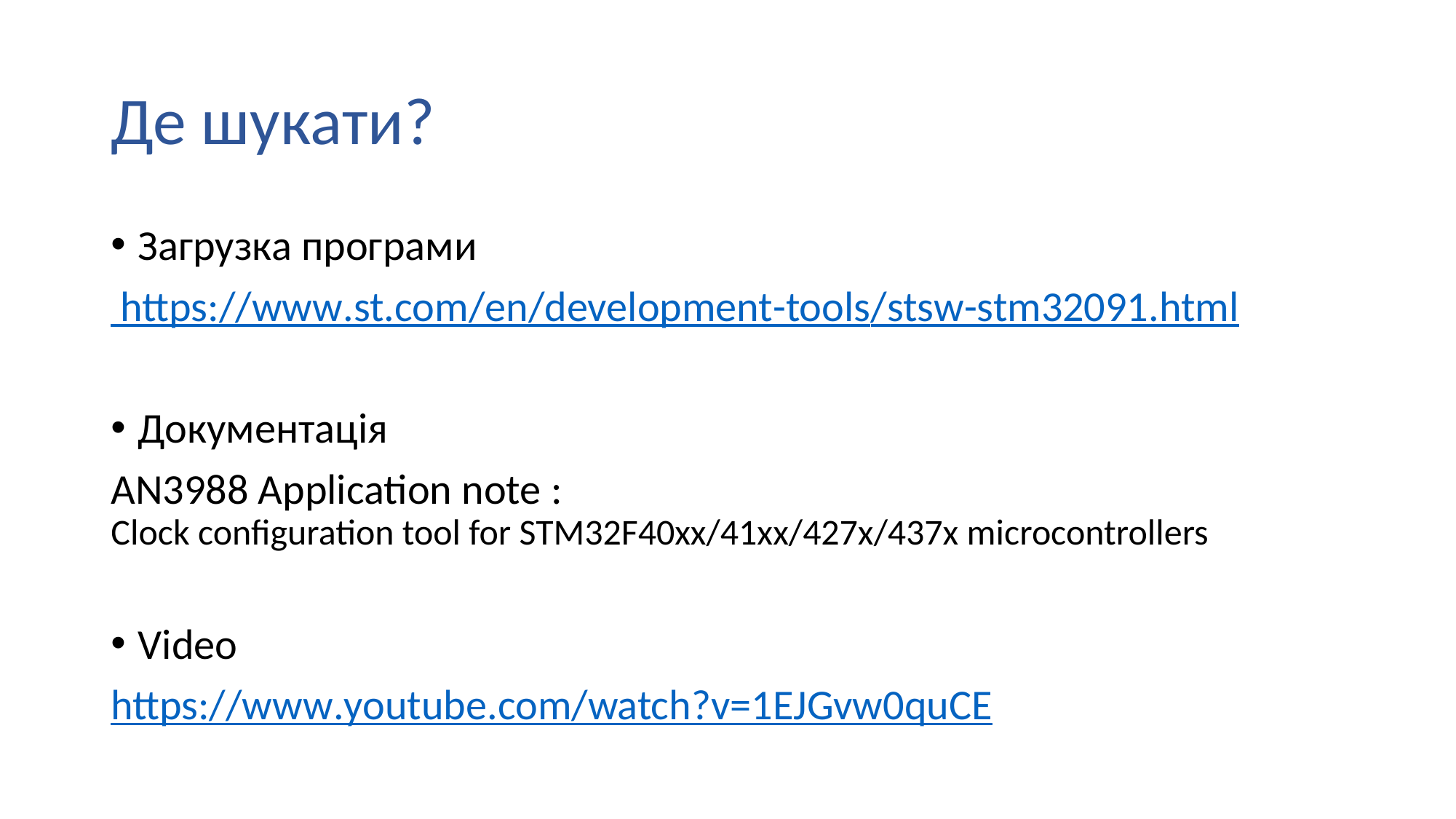

# Де шукати?
Загрузка програми
 https://www.st.com/en/development-tools/stsw-stm32091.html

Документація
AN3988 Application note :
Clock configuration tool for STM32F40xx/41xx/427x/437x microcontrollers

Video
https://www.youtube.com/watch?v=1EJGvw0quCE